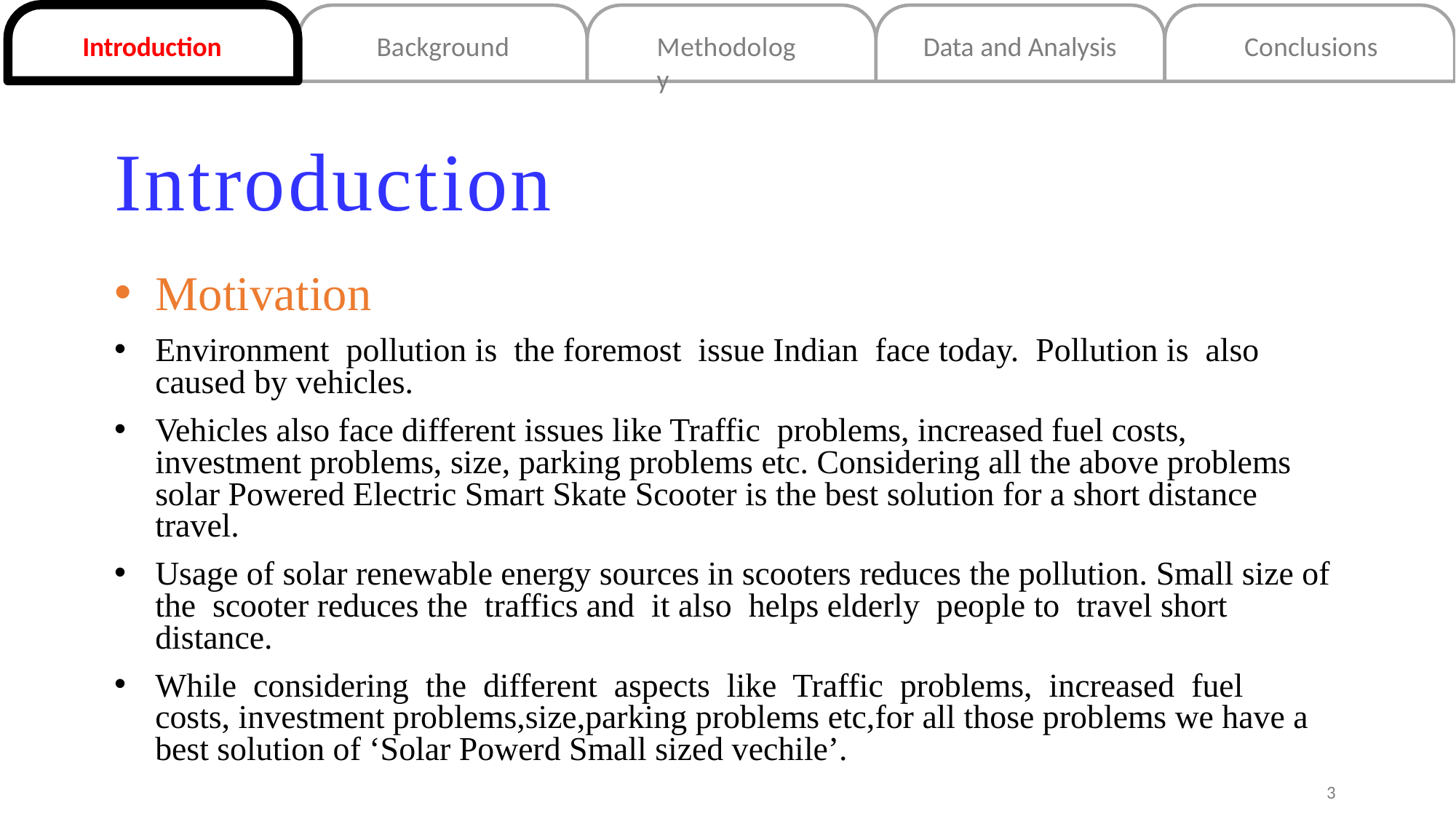

Introduction
Background
Methodology
Data and Analysis
Conclusions
Introduction
Motivation
Environment  pollution is  the foremost  issue Indian  face today.  Pollution is  also caused by vehicles.
Vehicles also face different issues like Traffic  problems, increased fuel costs, investment problems, size, parking problems etc. Considering all the above problems solar Powered Electric Smart Skate Scooter is the best solution for a short distance travel.
Usage of solar renewable energy sources in scooters reduces the pollution. Small size of the  scooter reduces the  traffics and  it also  helps elderly  people to  travel short  distance.
While  considering  the  different  aspects  like  Traffic  problems,  increased  fuel  costs, investment problems,size,parking problems etc,for all those problems we have a best solution of ‘Solar Powerd Small sized vechile’.
3